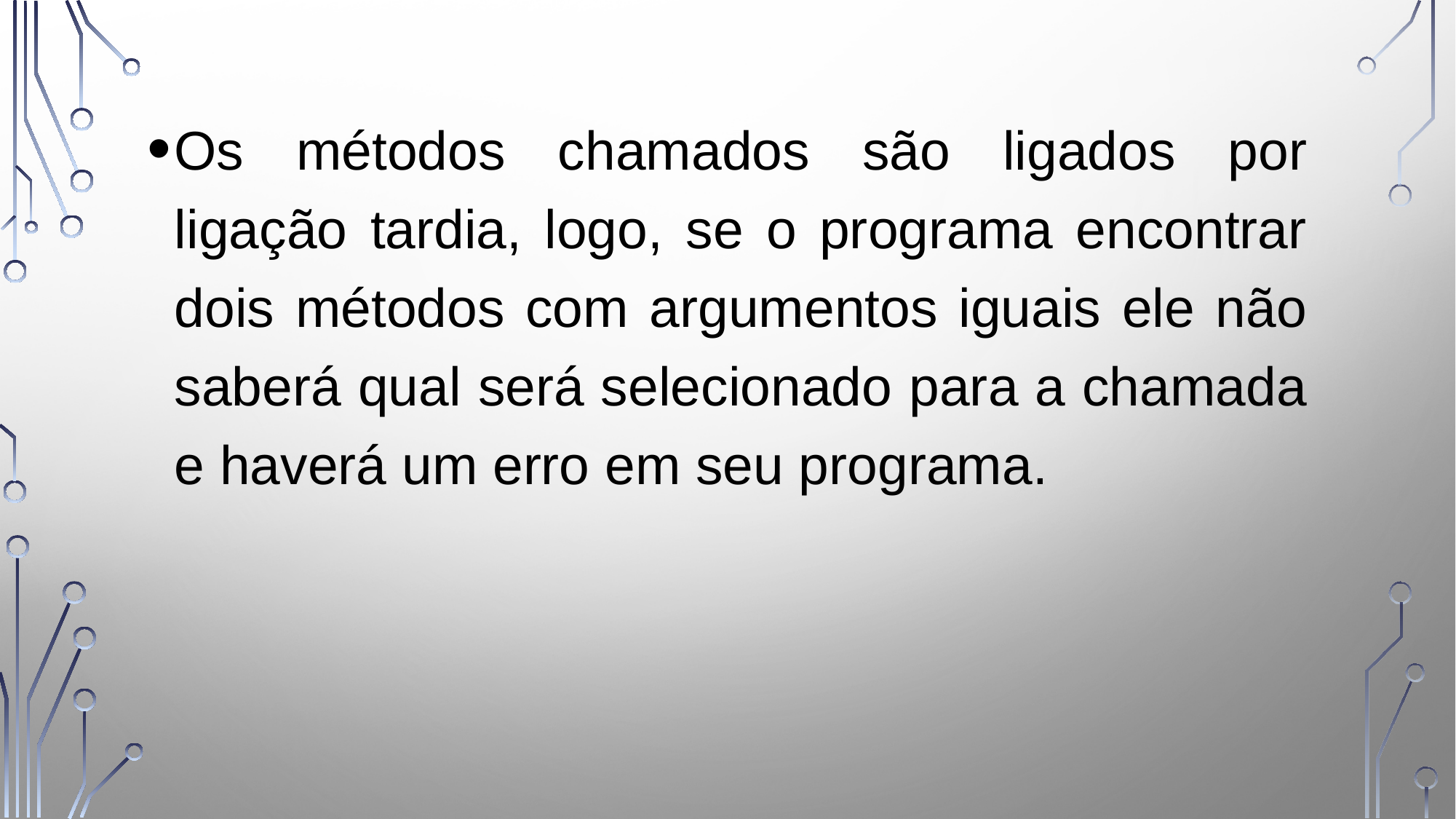

Os métodos chamados são ligados por ligação tardia, logo, se o programa encontrar dois métodos com argumentos iguais ele não saberá qual será selecionado para a chamada e haverá um erro em seu programa.

31